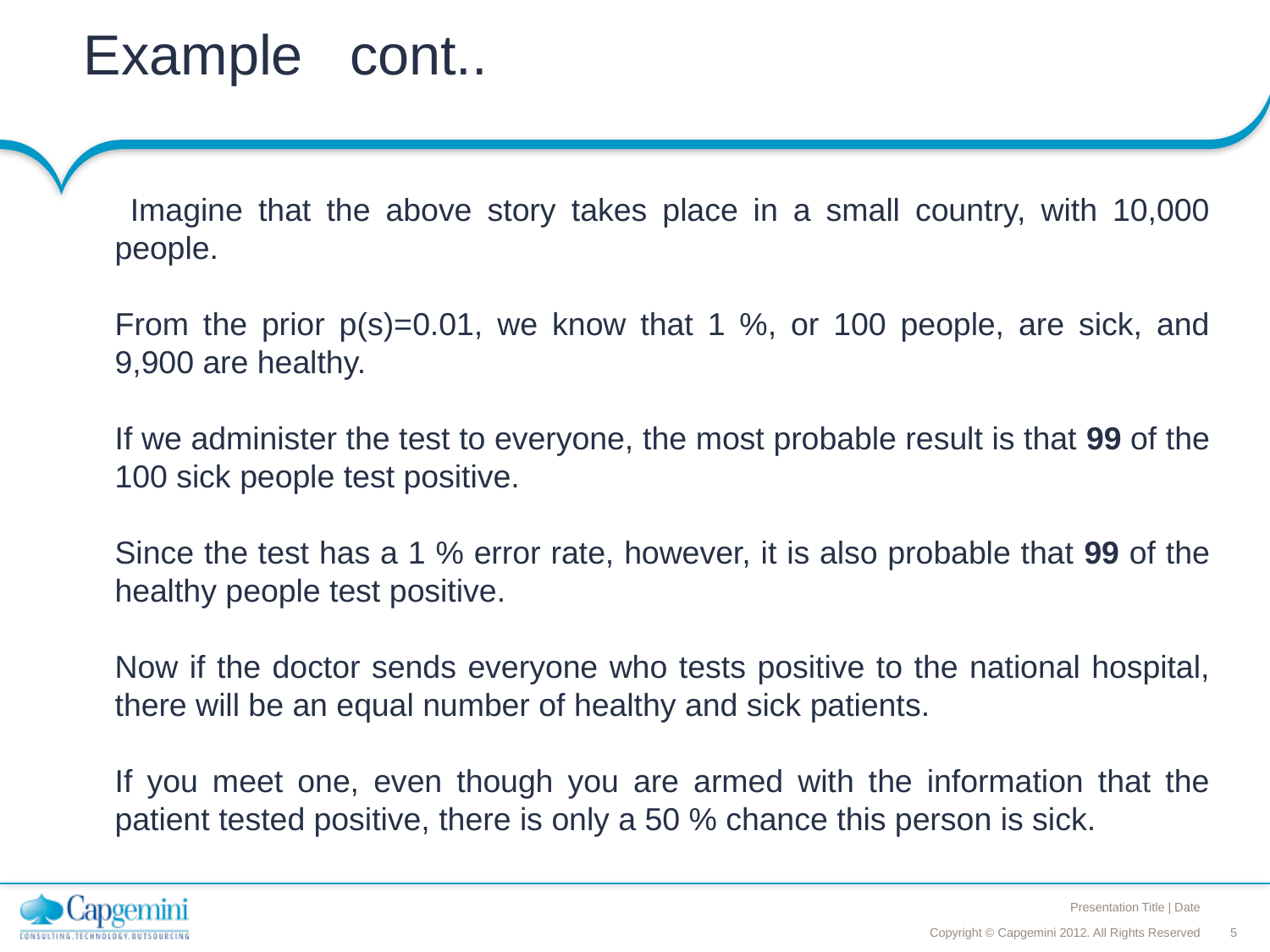

# Example   cont..
 Imagine that the above story takes place in a small country, with 10,000 people.

From the prior p(s)=0.01, we know that 1 %, or 100 people, are sick, and 9,900 are healthy.

If we administer the test to everyone, the most probable result is that 99 of the 100 sick people test positive.

Since the test has a 1 % error rate, however, it is also probable that 99 of the healthy people test positive.

Now if the doctor sends everyone who tests positive to the national hospital, there will be an equal number of healthy and sick patients.

If you meet one, even though you are armed with the information that the patient tested positive, there is only a 50 % chance this person is sick.